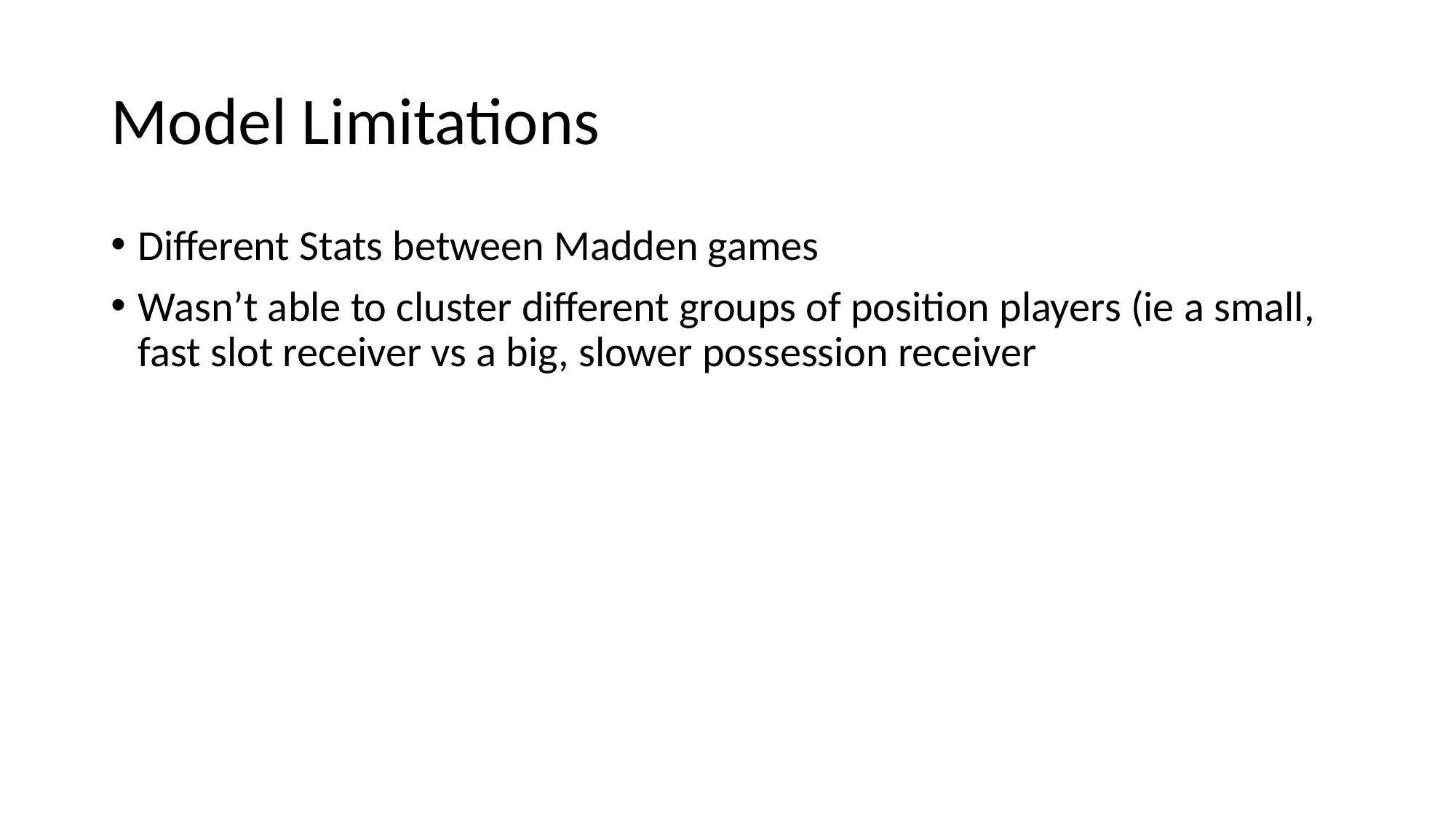

# Model Limitations
Different Stats between Madden games
Wasn’t able to cluster different groups of position players (ie a small, fast slot receiver vs a big, slower possession receiver